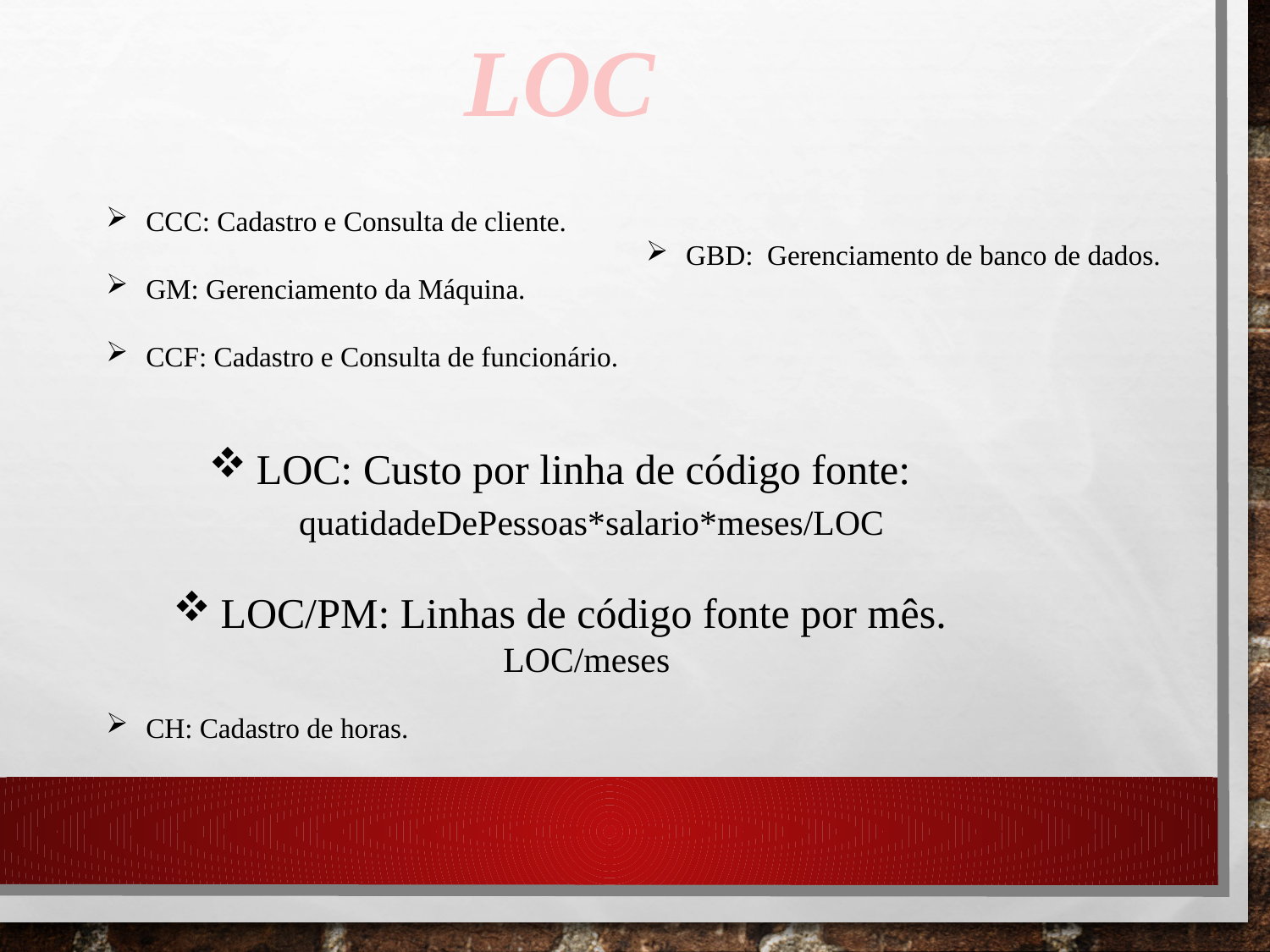

LOC
CCC: Cadastro e Consulta de cliente.

GM: Gerenciamento da Máquina.

CCF: Cadastro e Consulta de funcionário.

CH: Cadastro de horas.

GBD:  Gerenciamento de banco de dados.

LOC: Custo por linha de código fonte:
      quatidadeDePessoas*salario*meses/LOC

LOC/PM: Linhas de código fonte por mês.
      LOC/meses